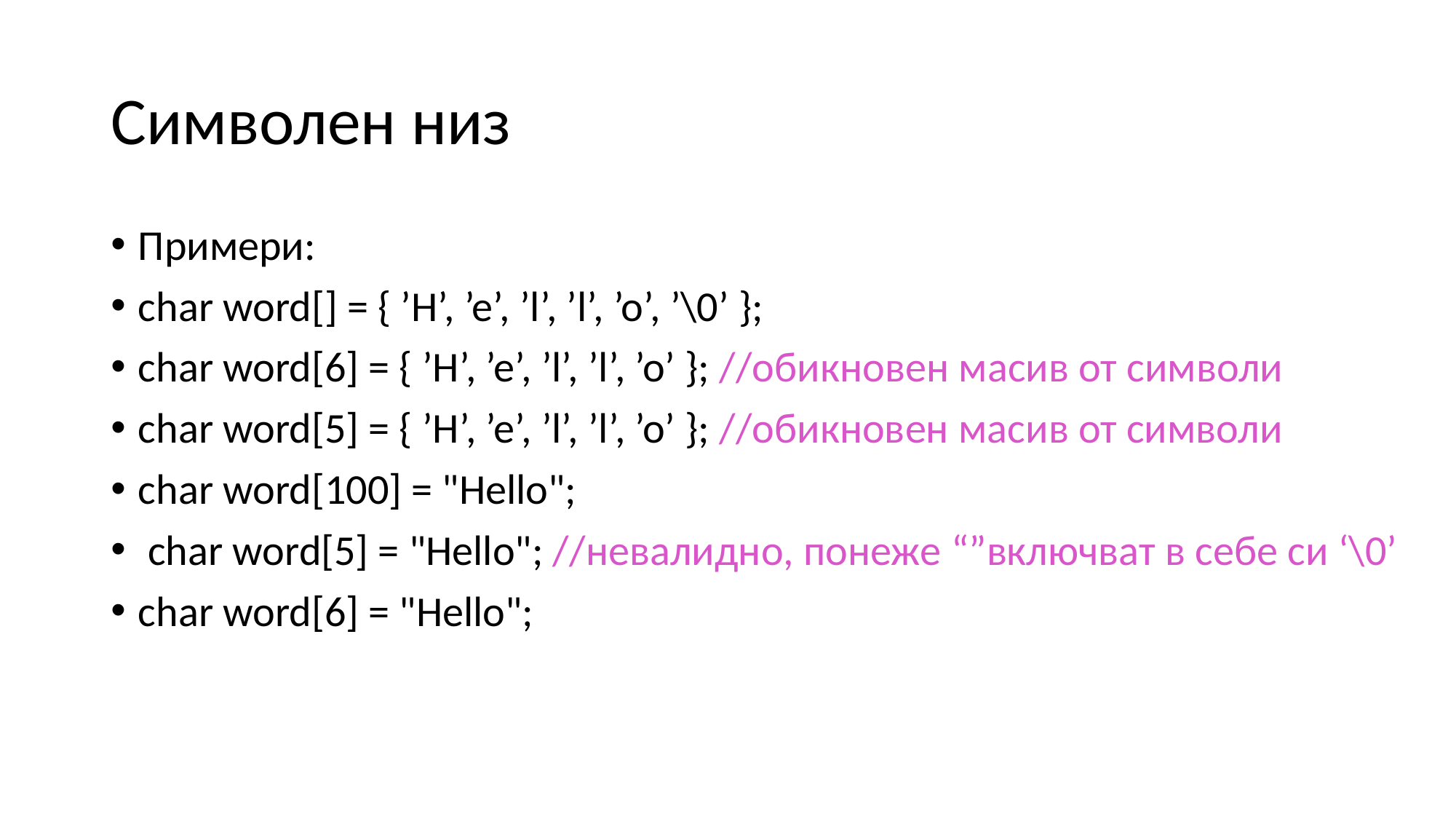

# Символен низ
Примери:
char word[] = { ’H’, ’e’, ’l’, ’l’, ’o’, ’\0’ };
char word[6] = { ’H’, ’e’, ’l’, ’l’, ’o’ }; //обикновен масив от символи
char word[5] = { ’H’, ’e’, ’l’, ’l’, ’o’ }; //обикновен масив от символи
char word[100] = "Hello";
 char word[5] = "Hello"; //невалидно, понеже “”включват в себе си ‘\0’
char word[6] = "Hello";